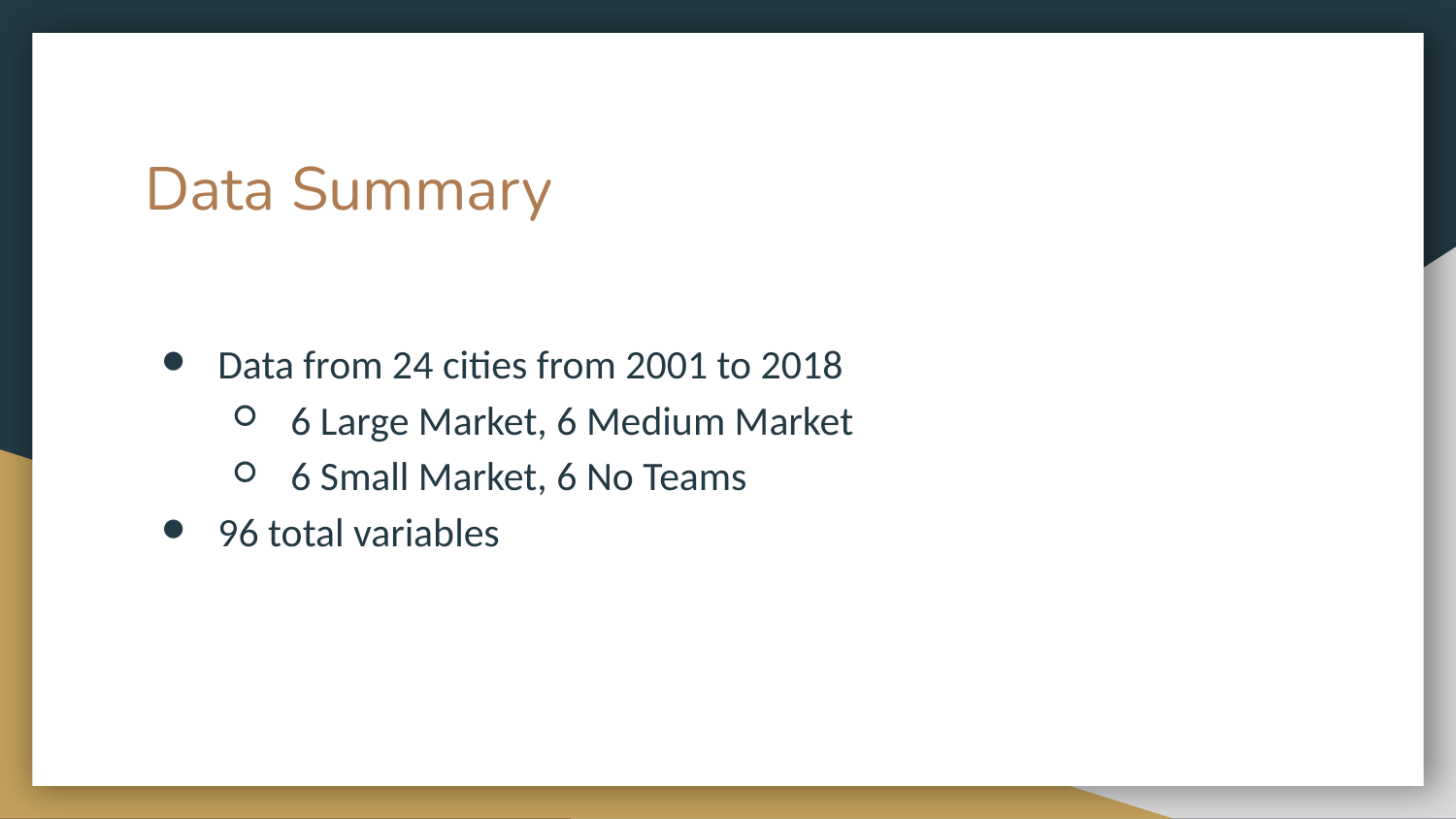

# Data Summary
Data from 24 cities from 2001 to 2018
6 Large Market, 6 Medium Market
6 Small Market, 6 No Teams
96 total variables